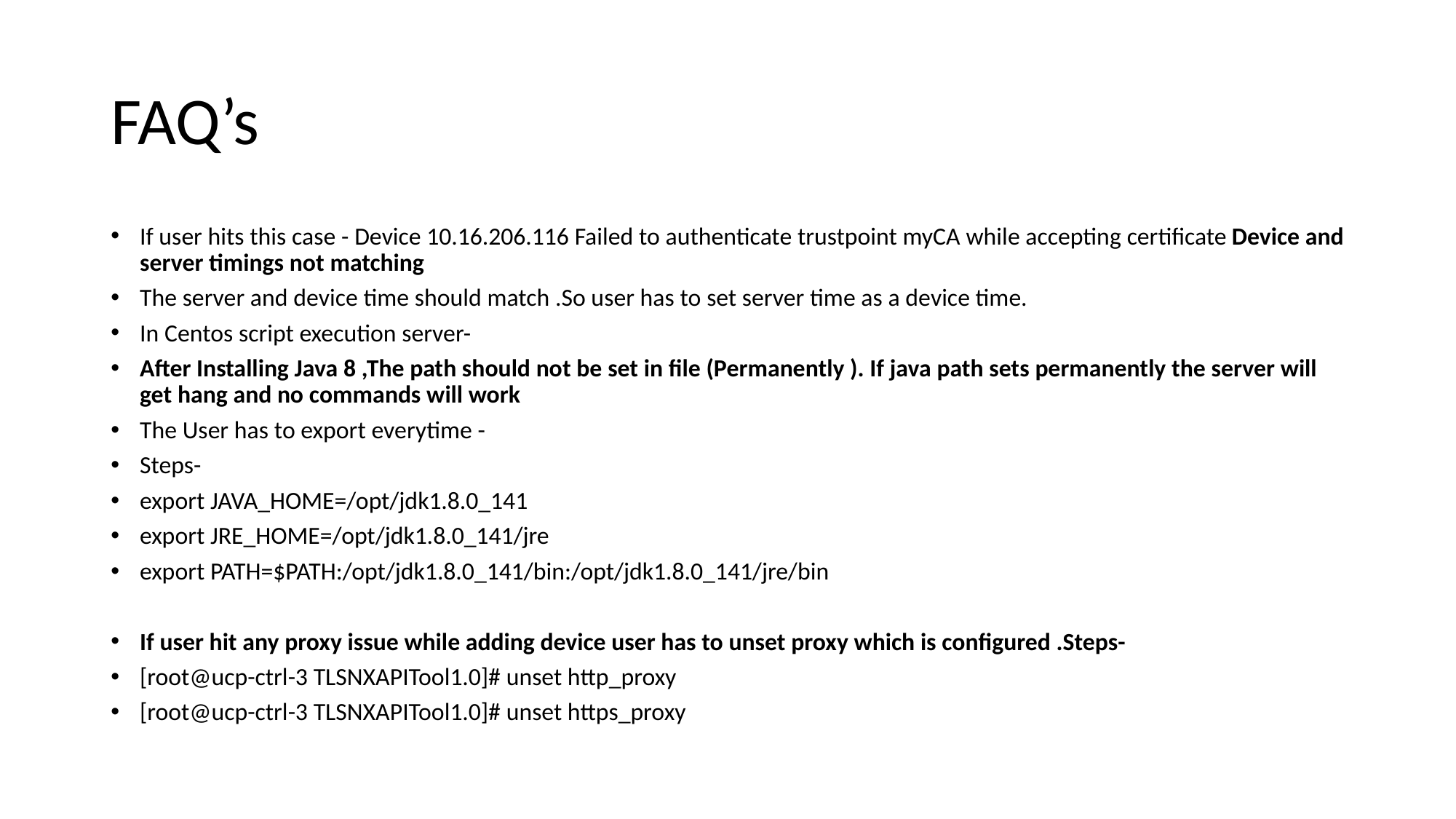

# FAQ’s
If user hits this case - Device 10.16.206.116 Failed to authenticate trustpoint myCA while accepting certificate Device and server timings not matching
The server and device time should match .So user has to set server time as a device time.
In Centos script execution server-
After Installing Java 8 ,The path should not be set in file (Permanently ). If java path sets permanently the server will get hang and no commands will work
The User has to export everytime -
Steps-
export JAVA_HOME=/opt/jdk1.8.0_141
export JRE_HOME=/opt/jdk1.8.0_141/jre
export PATH=$PATH:/opt/jdk1.8.0_141/bin:/opt/jdk1.8.0_141/jre/bin

If user hit any proxy issue while adding device user has to unset proxy which is configured .Steps-
[root@ucp-ctrl-3 TLSNXAPITool1.0]# unset http_proxy
[root@ucp-ctrl-3 TLSNXAPITool1.0]# unset https_proxy